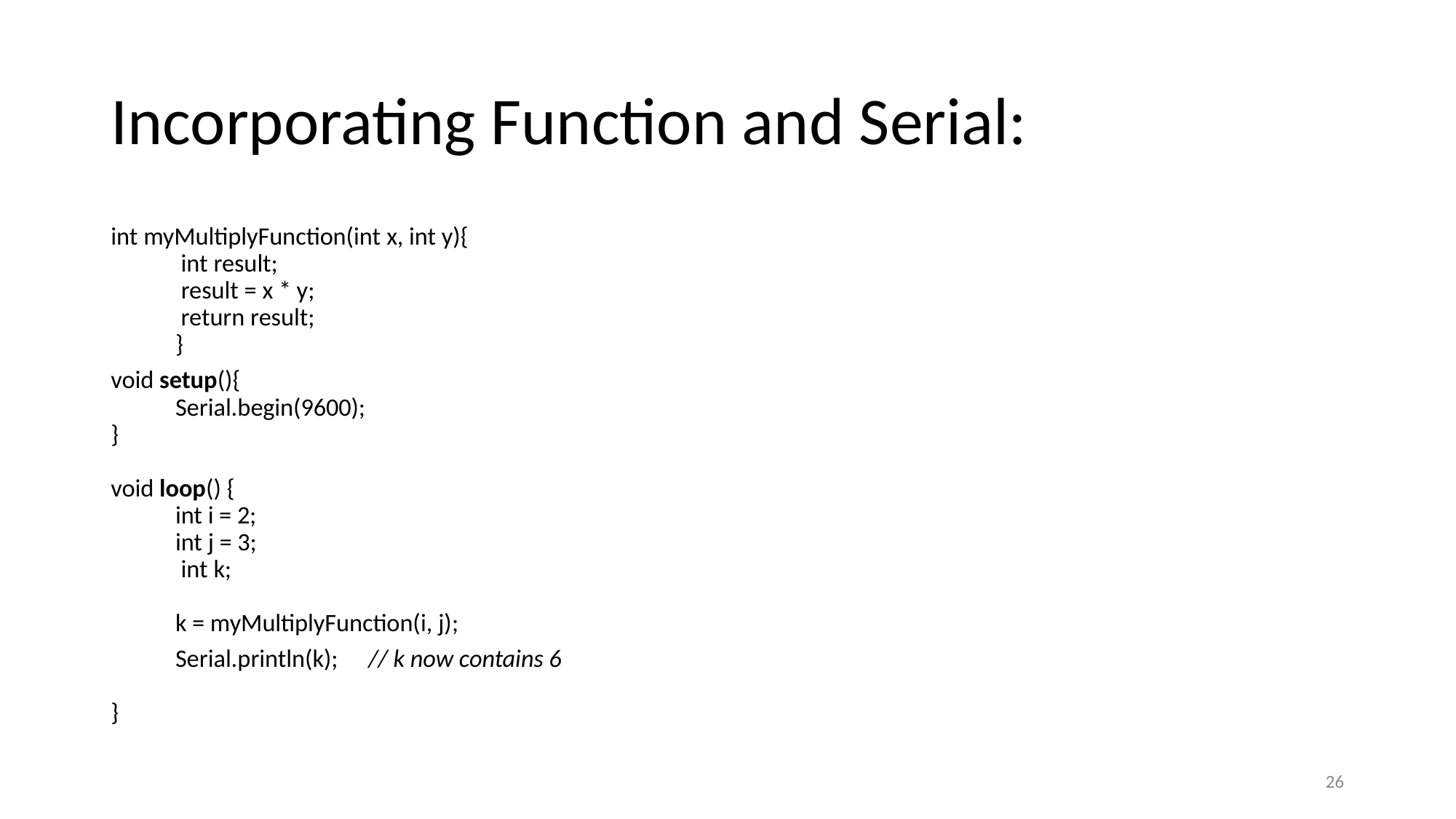

# Incorporating Function and Serial:
int myMultiplyFunction(int x, int y){
 		 int result;
 		 result = x * y;
 		 return result;
	}
void setup(){
  	Serial.begin(9600);
}
void loop() {
  	int i = 2;
  	int j = 3;
 	 int k;
  	k = myMultiplyFunction(i, j);
	Serial.println(k);	// k now contains 6
}
26